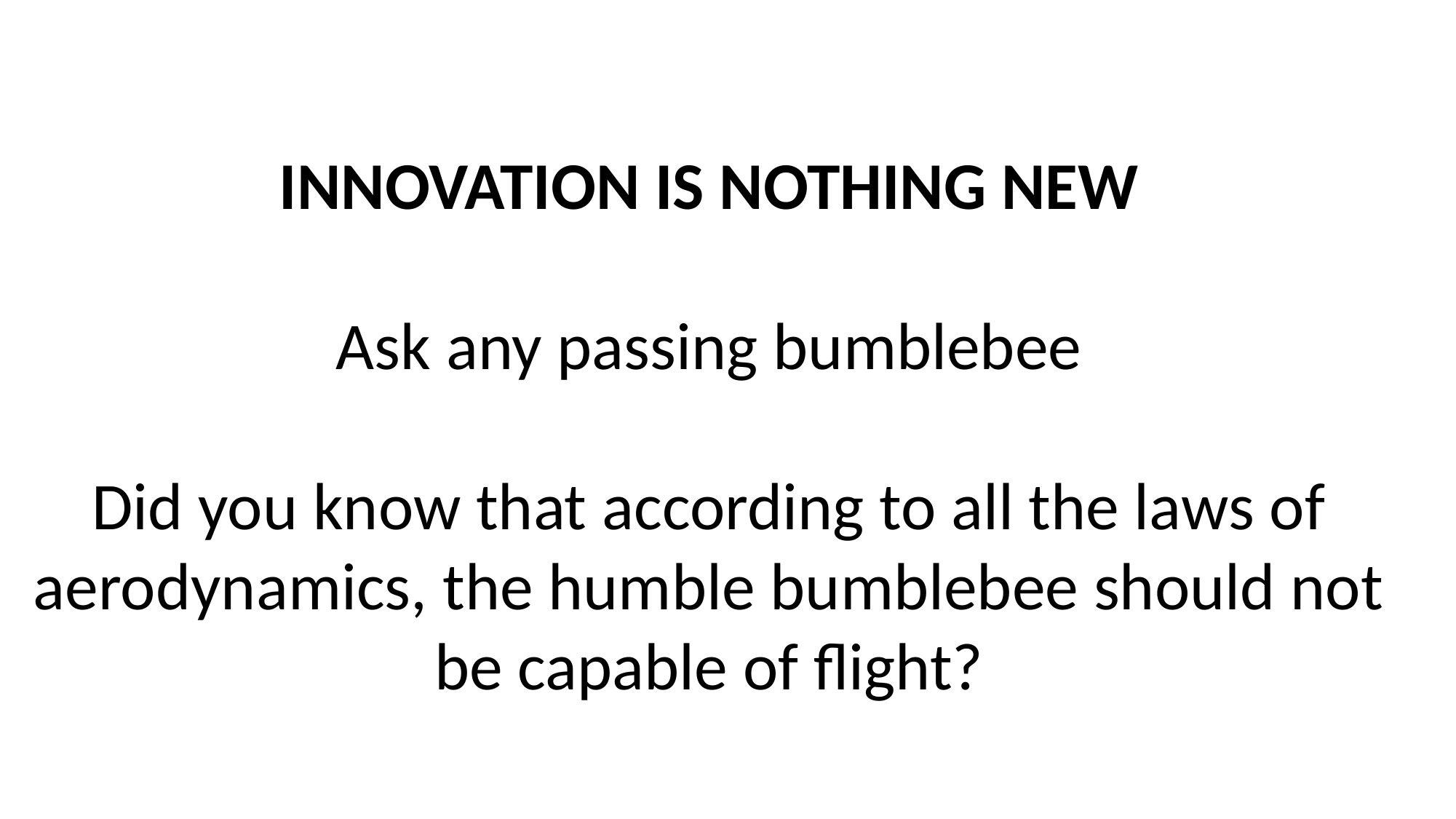

INNOVATION IS NOTHING NEW

Ask any passing bumblebee

Did you know that according to all the laws of aerodynamics, the humble bumblebee should not be capable of flight?